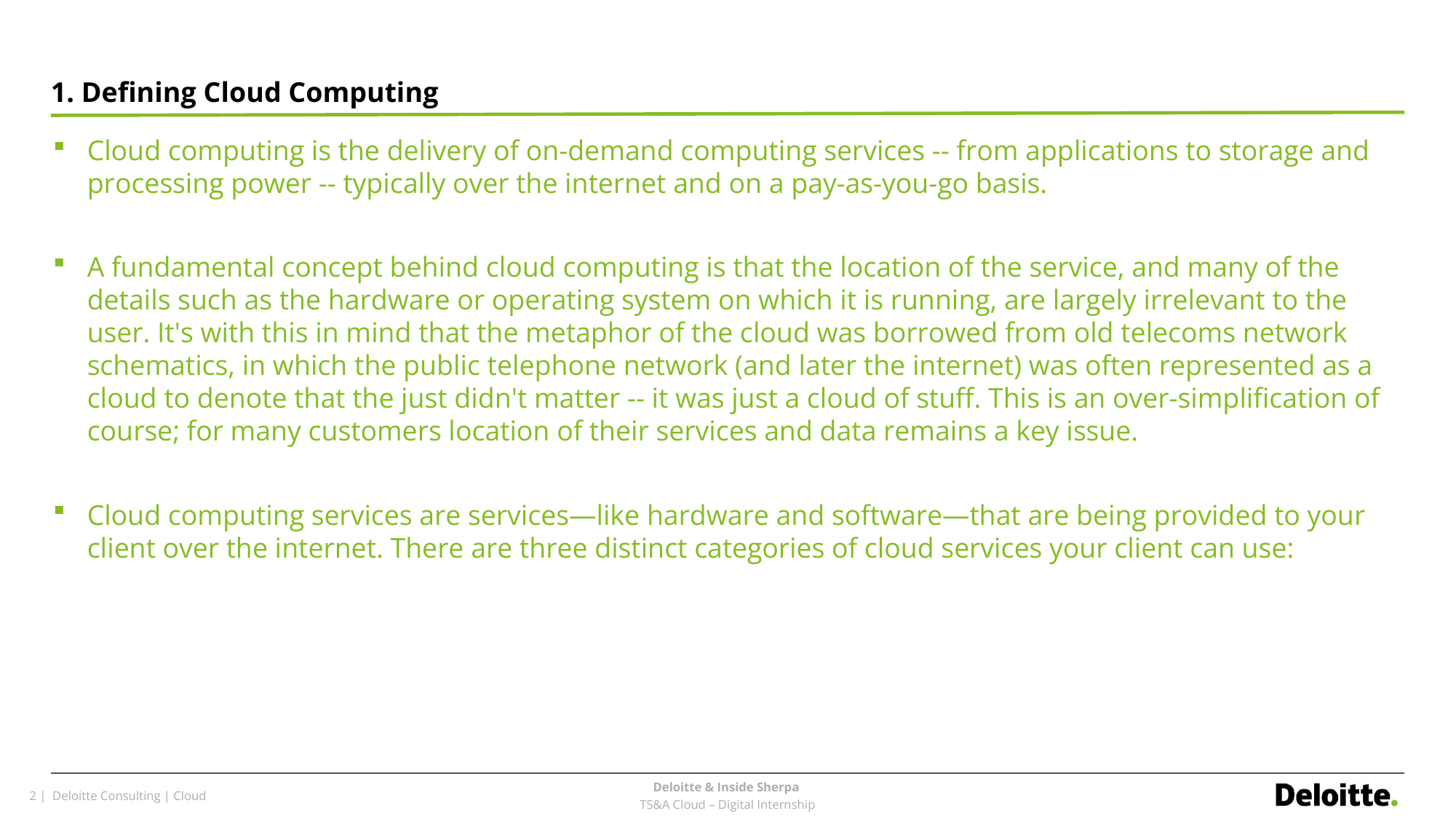

#
1. Defining Cloud Computing
Cloud computing is the delivery of on-demand computing services -- from applications to storage and processing power -- typically over the internet and on a pay-as-you-go basis.

A fundamental concept behind cloud computing is that the location of the service, and many of the details such as the hardware or operating system on which it is running, are largely irrelevant to the user. It's with this in mind that the metaphor of the cloud was borrowed from old telecoms network schematics, in which the public telephone network (and later the internet) was often represented as a cloud to denote that the just didn't matter -- it was just a cloud of stuff. This is an over-simplification of course; for many customers location of their services and data remains a key issue.

Cloud computing services are services—like hardware and software—that are being provided to your client over the internet. There are three distinct categories of cloud services your client can use: